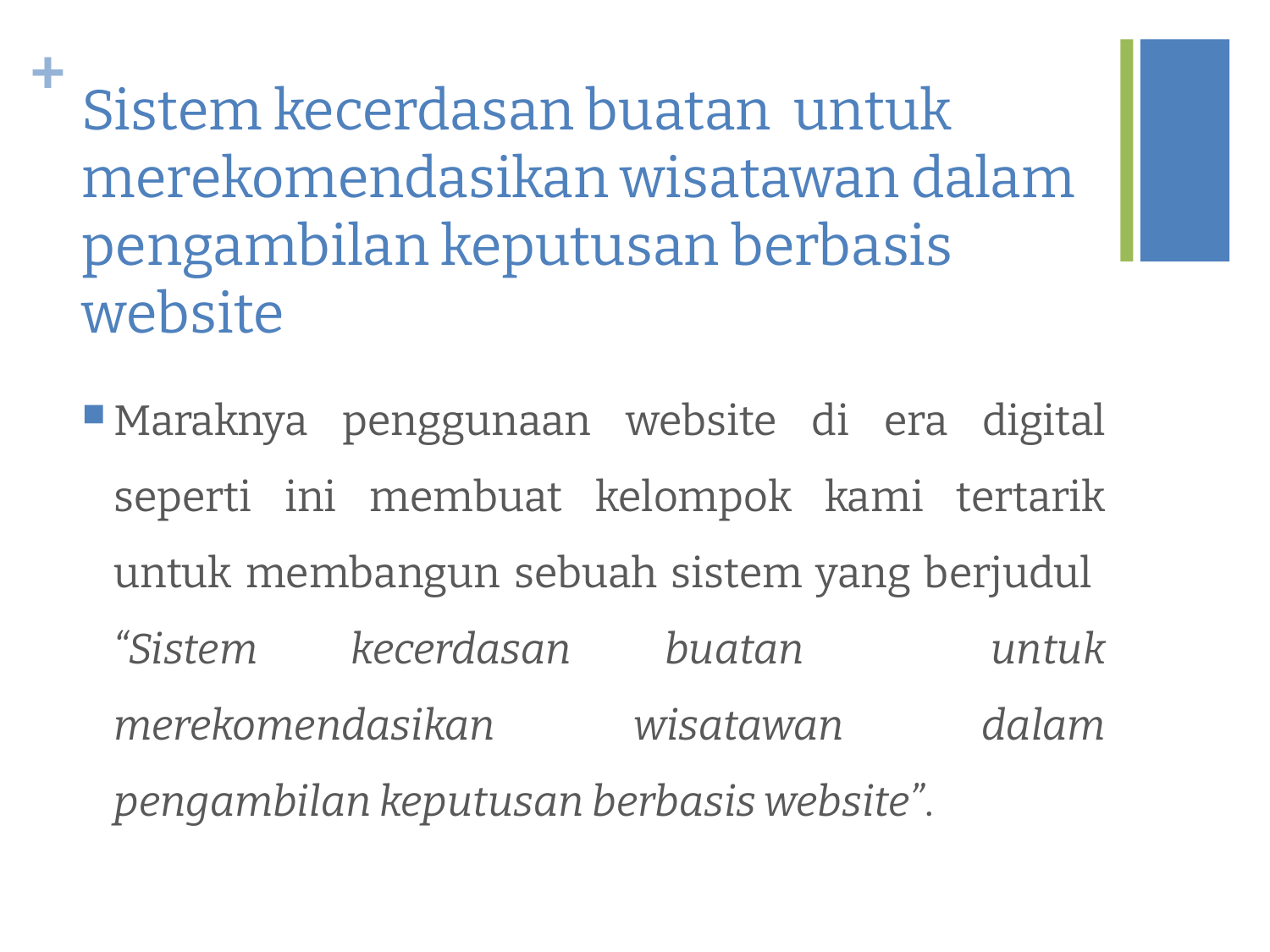

# Sistem kecerdasan buatan  untuk merekomendasikan wisatawan dalam pengambilan keputusan berbasis website
Maraknya penggunaan website di era digital seperti ini membuat kelompok kami tertarik untuk membangun sebuah sistem yang berjudul  “Sistem kecerdasan buatan  untuk merekomendasikan wisatawan dalam pengambilan keputusan berbasis website”.